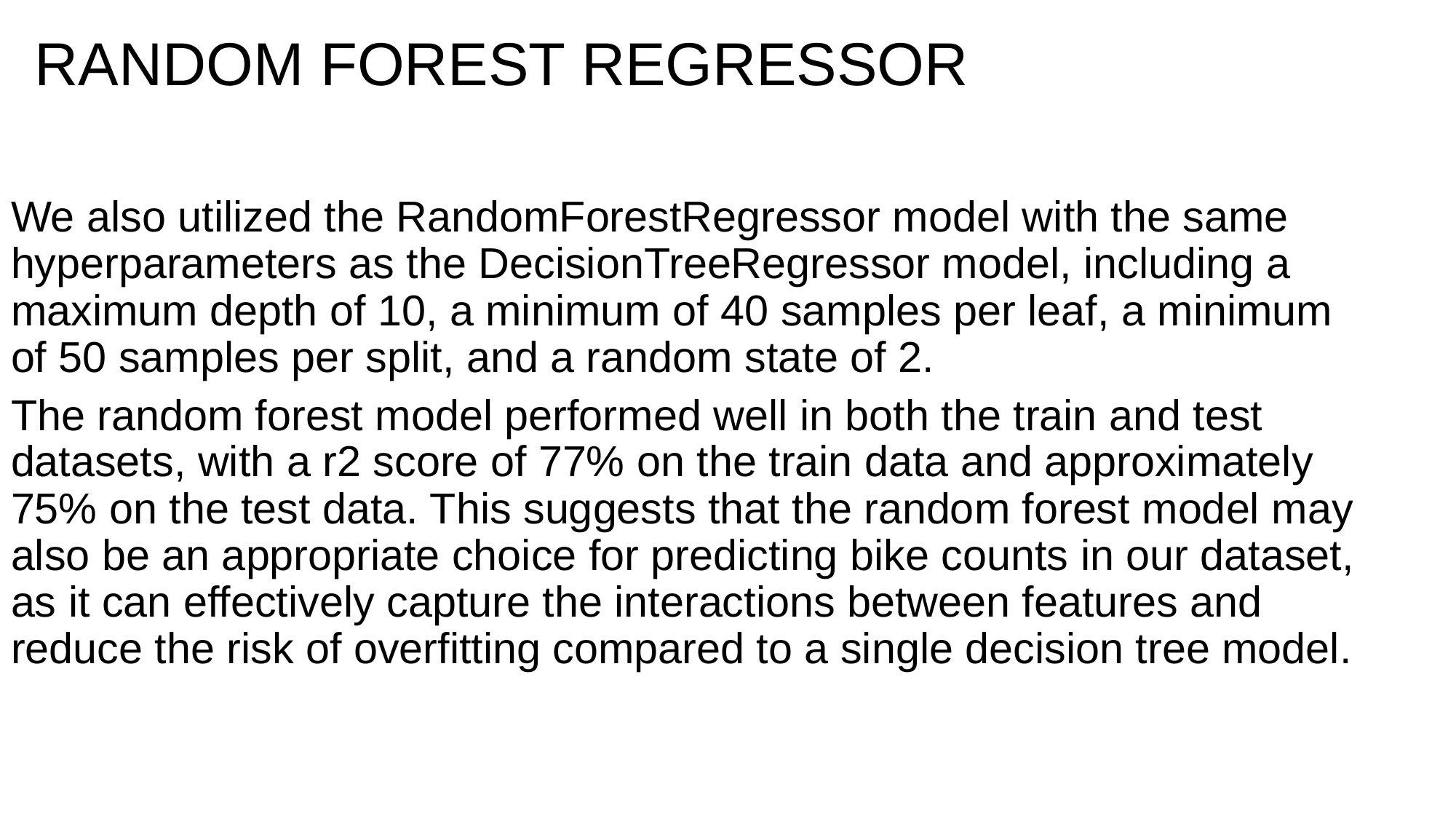

# RANDOM FOREST REGRESSOR
We also utilized the RandomForestRegressor model with the same hyperparameters as the DecisionTreeRegressor model, including a maximum depth of 10, a minimum of 40 samples per leaf, a minimum of 50 samples per split, and a random state of 2.
The random forest model performed well in both the train and test datasets, with a r2 score of 77% on the train data and approximately 75% on the test data. This suggests that the random forest model may also be an appropriate choice for predicting bike counts in our dataset, as it can effectively capture the interactions between features and reduce the risk of overfitting compared to a single decision tree model.